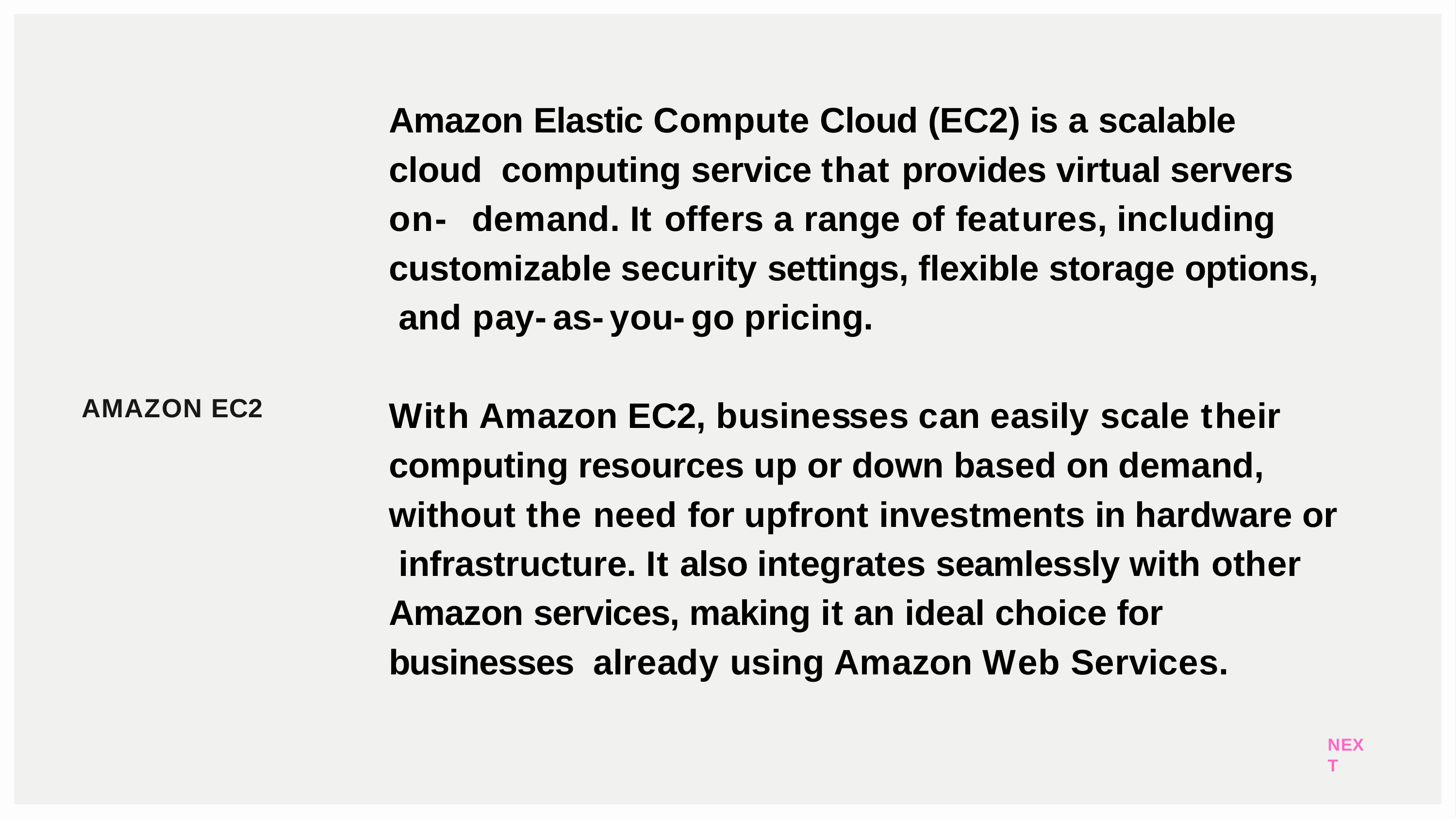

# Amazon Elastic Compute Cloud (EC2) is a scalable cloud  computing service that provides virtual servers on-  demand. It offers a range of features, including  customizable security settings, flexible storage options,  and pay-as-you-go pricing.
With Amazon EC2, businesses can easily scale their  computing resources up or down based on demand,  without the need for upfront investments in hardware or  infrastructure. It also integrates seamlessly with other  Amazon services, making it an ideal choice for businesses  already using Amazon Web Services.
AMAZON EC2
NEXT